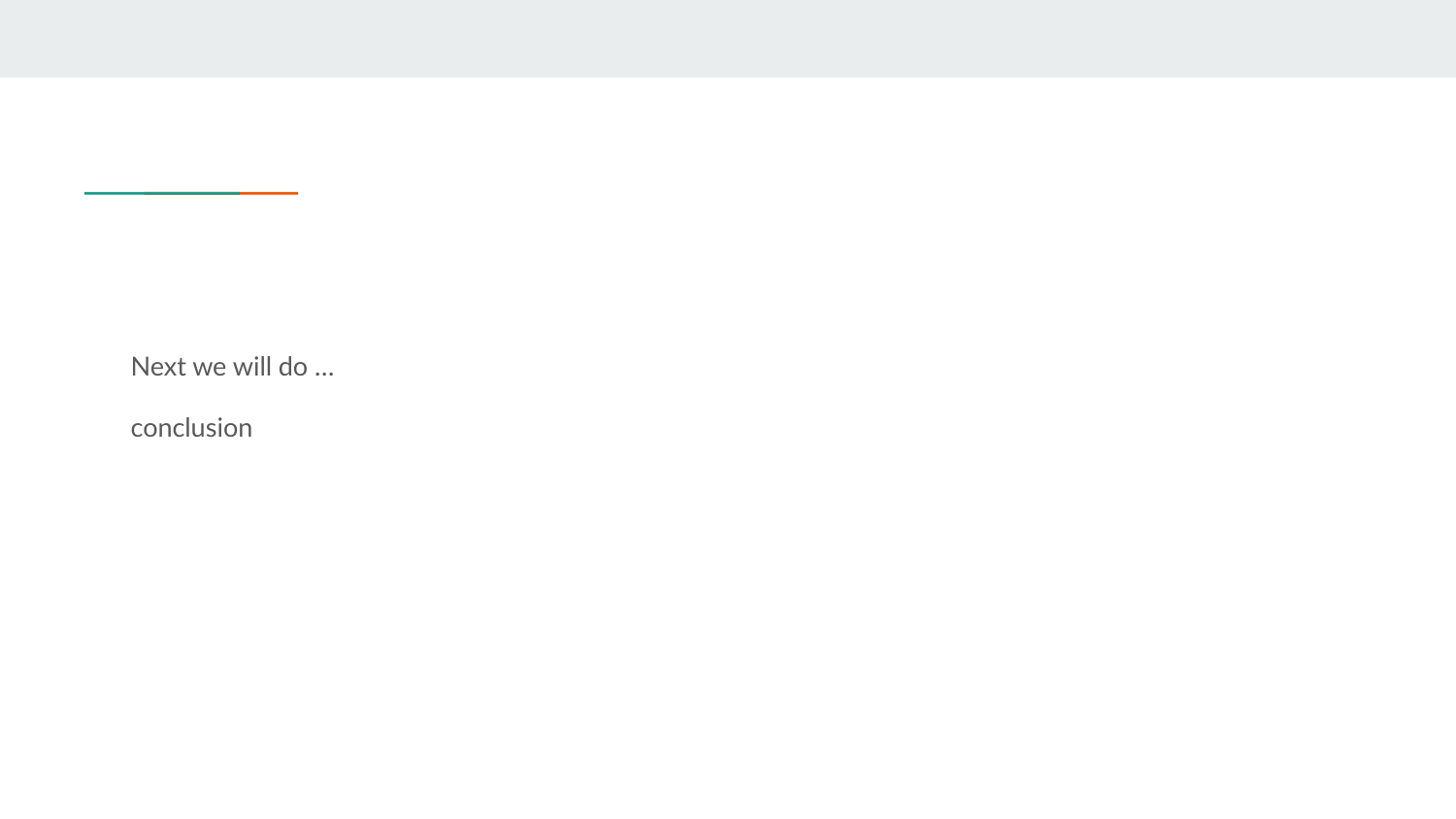

#
Next we will do …
conclusion